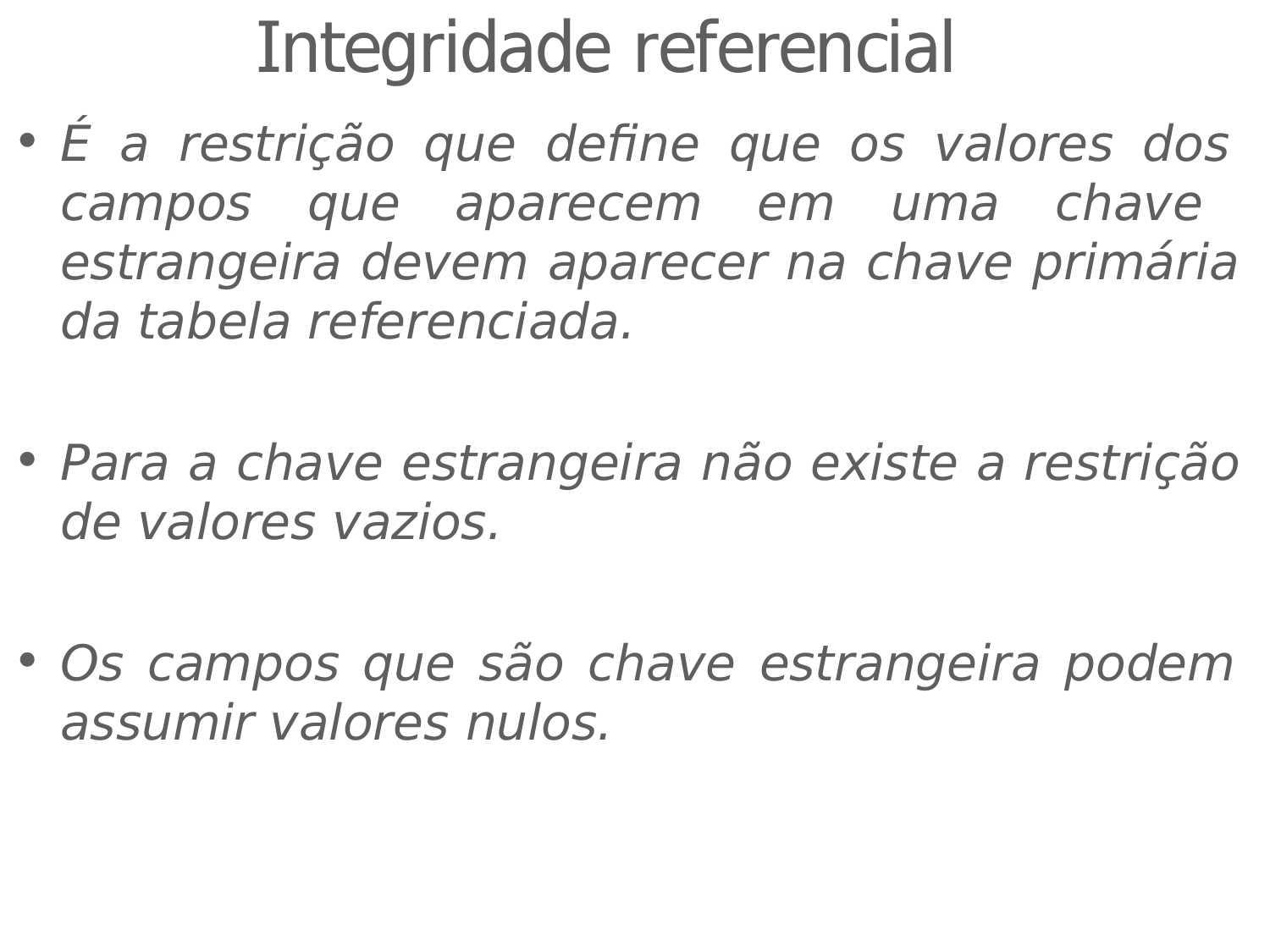

# Integridade referencial
É a restrição que define que os valores dos  campos que aparecem em uma chave  estrangeira devem aparecer na chave primária  da tabela referenciada.

Para a chave estrangeira não existe a restrição  de valores vazios.

Os campos que são chave estrangeira podem  assumir valores nulos.